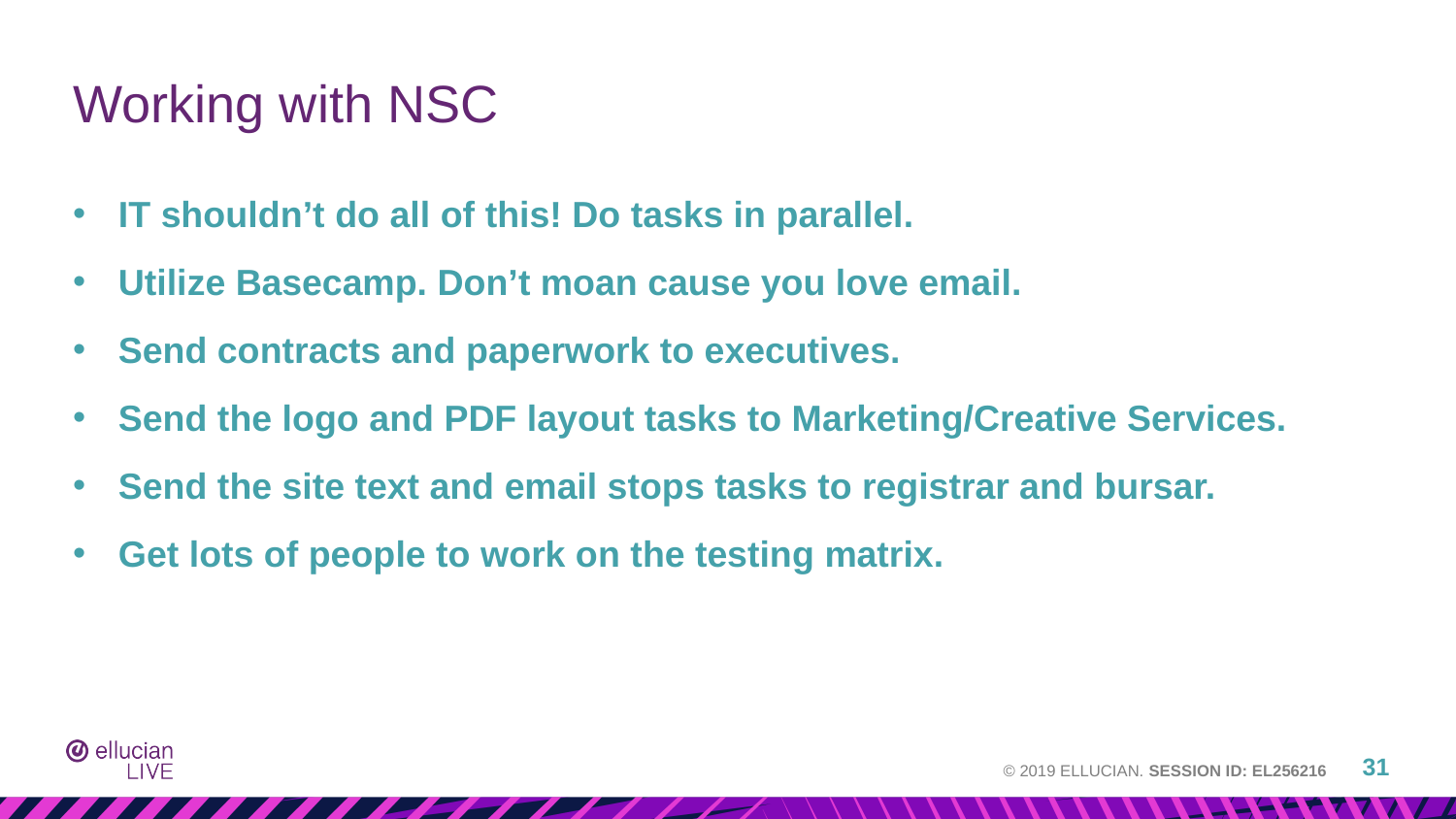

# Working with NSC
IT shouldn’t do all of this! Do tasks in parallel.
Utilize Basecamp. Don’t moan cause you love email.
Send contracts and paperwork to executives.
Send the logo and PDF layout tasks to Marketing/Creative Services.
Send the site text and email stops tasks to registrar and bursar.
Get lots of people to work on the testing matrix.
31